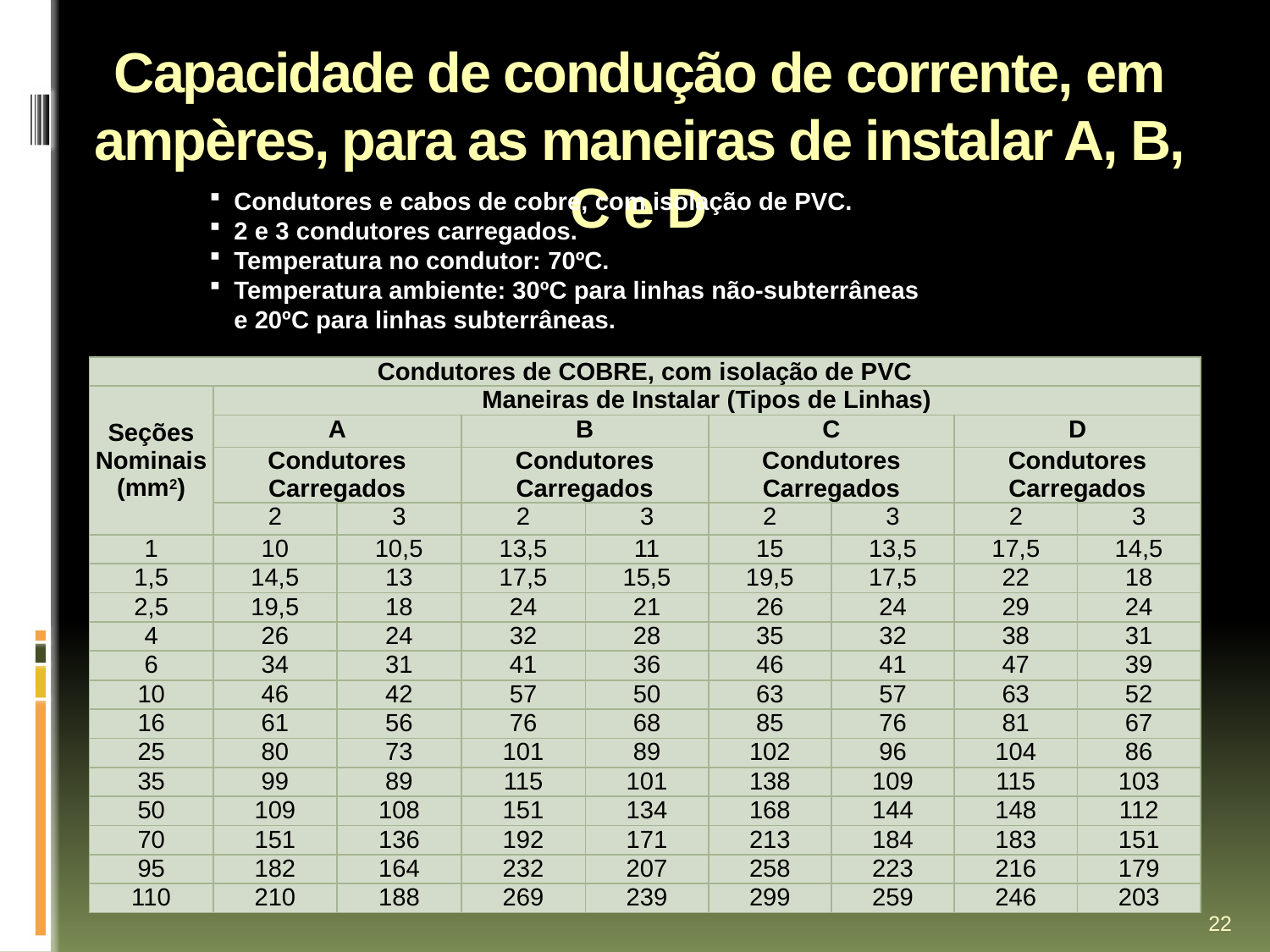

# Capacidade de condução de corrente, em ampères, para as maneiras de instalar A, B, C e D
Condutores e cabos de cobre, com isolação de PVC.
2 e 3 condutores carregados.
Temperatura no condutor: 70ºC.
Temperatura ambiente: 30ºC para linhas não-subterrâneas e 20ºC para linhas subterrâneas.
| Condutores de COBRE, com isolação de PVC |  |  |  |  |  |  |  |  |
| --- | --- | --- | --- | --- | --- | --- | --- | --- |
| Seções Nominais (mm2) | Maneiras de Instalar (Tipos de Linhas) |  |  |  |  |  |  |  |
|  | A |  | B |  | C |  | D |  |
|  | Condutores Carregados |  | Condutores Carregados |  | Condutores Carregados |  | Condutores Carregados |  |
|  | 2 | 3 | 2 | 3 | 2 | 3 | 2 | 3 |
| 1 | 10 | 10,5 | 13,5 | 11 | 15 | 13,5 | 17,5 | 14,5 |
| 1,5 | 14,5 | 13 | 17,5 | 15,5 | 19,5 | 17,5 | 22 | 18 |
| 2,5 | 19,5 | 18 | 24 | 21 | 26 | 24 | 29 | 24 |
| 4 | 26 | 24 | 32 | 28 | 35 | 32 | 38 | 31 |
| 6 | 34 | 31 | 41 | 36 | 46 | 41 | 47 | 39 |
| 10 | 46 | 42 | 57 | 50 | 63 | 57 | 63 | 52 |
| 16 | 61 | 56 | 76 | 68 | 85 | 76 | 81 | 67 |
| 25 | 80 | 73 | 101 | 89 | 102 | 96 | 104 | 86 |
| 35 | 99 | 89 | 115 | 101 | 138 | 109 | 115 | 103 |
| 50 | 109 | 108 | 151 | 134 | 168 | 144 | 148 | 112 |
| 70 | 151 | 136 | 192 | 171 | 213 | 184 | 183 | 151 |
| 95 | 182 | 164 | 232 | 207 | 258 | 223 | 216 | 179 |
| 110 | 210 | 188 | 269 | 239 | 299 | 259 | 246 | 203 |
22